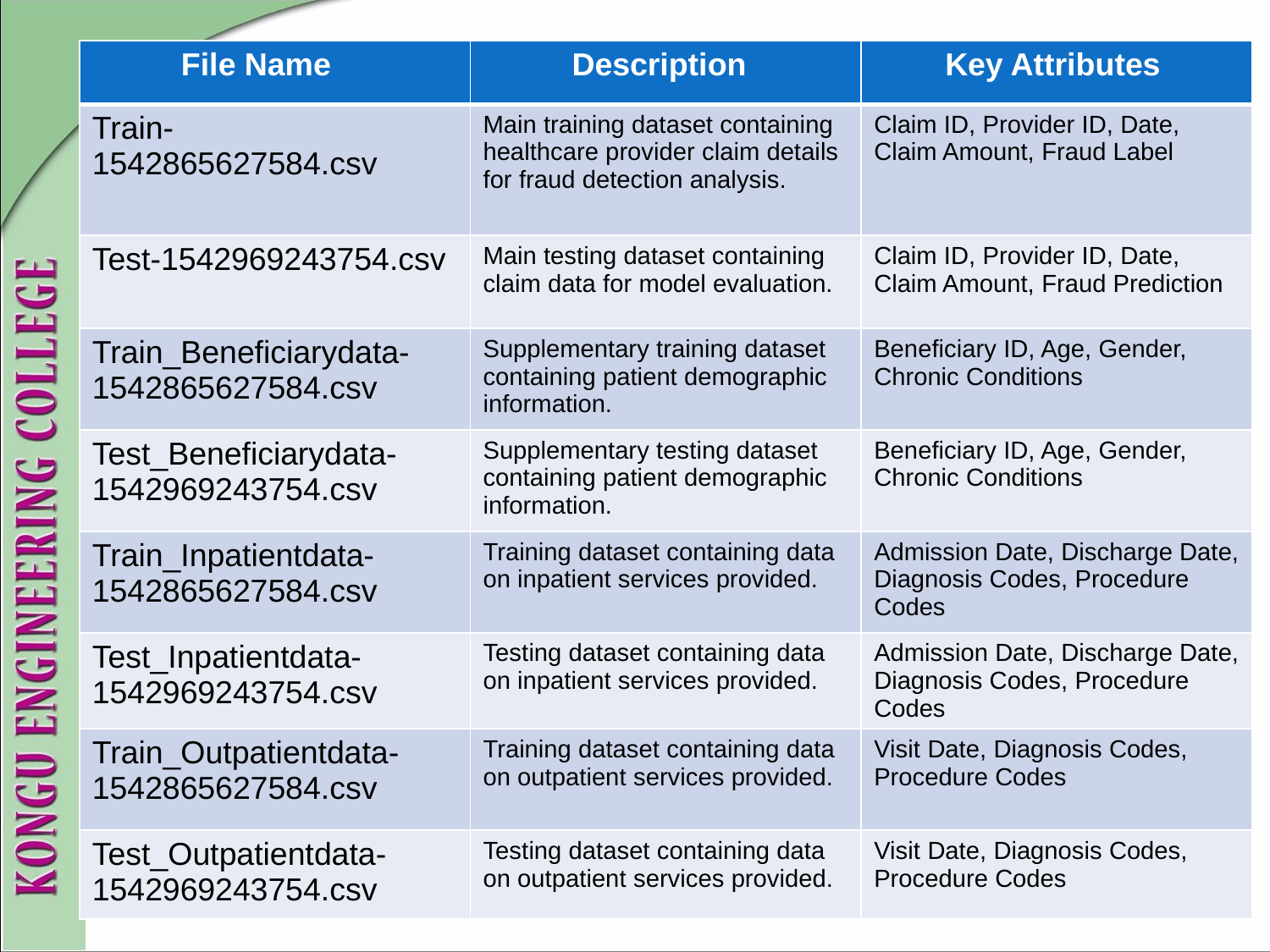

| File Name | Description | Key Attributes |
| --- | --- | --- |
| Train-1542865627584.csv | Main training dataset containing healthcare provider claim details for fraud detection analysis. | Claim ID, Provider ID, Date, Claim Amount, Fraud Label |
| Test-1542969243754.csv | Main testing dataset containing claim data for model evaluation. | Claim ID, Provider ID, Date, Claim Amount, Fraud Prediction |
| Train\_Beneficiarydata-1542865627584.csv | Supplementary training dataset containing patient demographic information. | Beneficiary ID, Age, Gender, Chronic Conditions |
| Test\_Beneficiarydata-1542969243754.csv | Supplementary testing dataset containing patient demographic information. | Beneficiary ID, Age, Gender, Chronic Conditions |
| Train\_Inpatientdata-1542865627584.csv | Training dataset containing data on inpatient services provided. | Admission Date, Discharge Date, Diagnosis Codes, Procedure Codes |
| Test\_Inpatientdata-1542969243754.csv | Testing dataset containing data on inpatient services provided. | Admission Date, Discharge Date, Diagnosis Codes, Procedure Codes |
| Train\_Outpatientdata-1542865627584.csv | Training dataset containing data on outpatient services provided. | Visit Date, Diagnosis Codes, Procedure Codes |
| Test\_Outpatientdata-1542969243754.csv | Testing dataset containing data on outpatient services provided. | Visit Date, Diagnosis Codes, Procedure Codes |